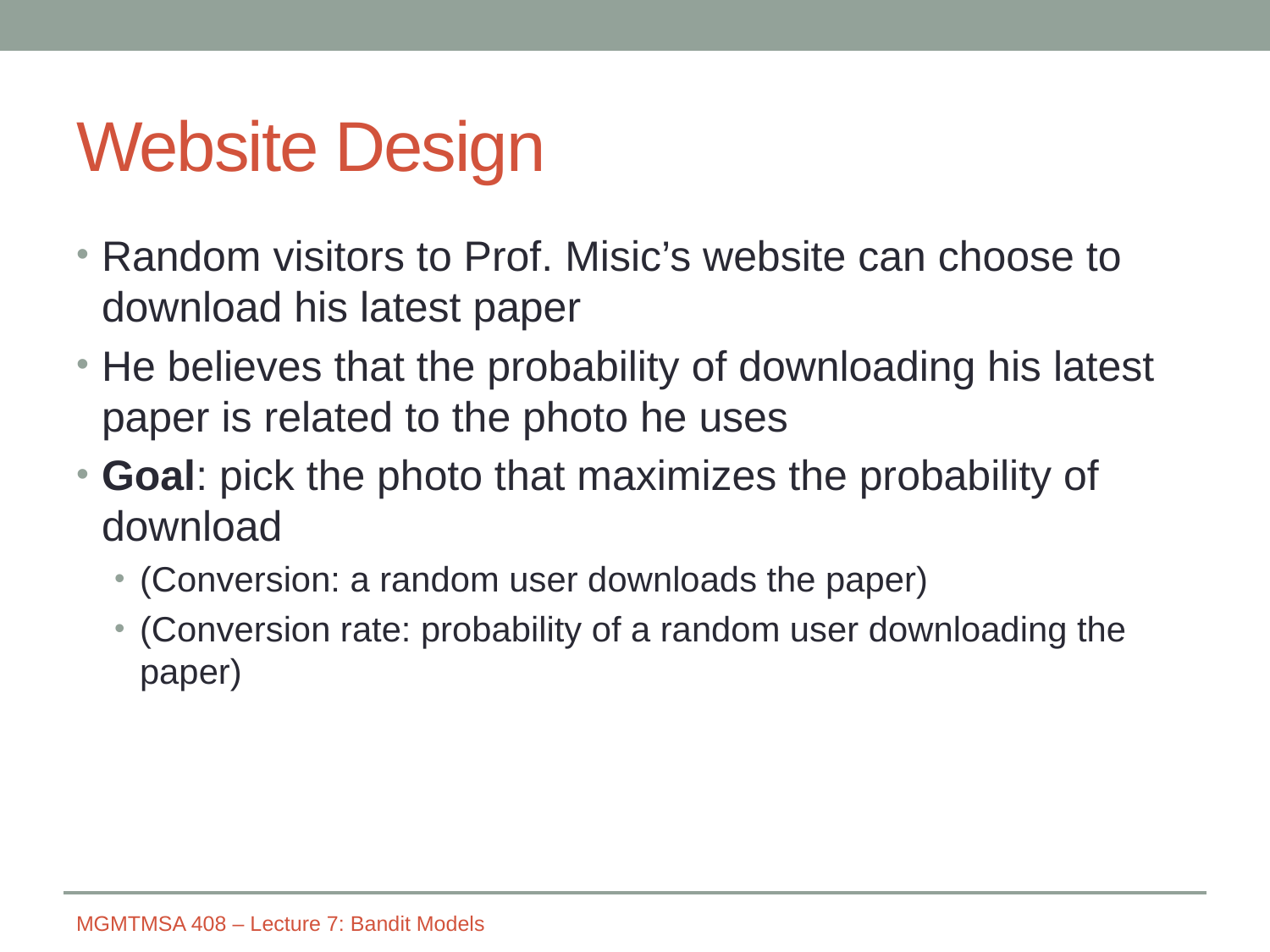

# Website Design
Random visitors to Prof. Misic’s website can choose to download his latest paper
He believes that the probability of downloading his latest paper is related to the photo he uses
Goal: pick the photo that maximizes the probability of download
(Conversion: a random user downloads the paper)
(Conversion rate: probability of a random user downloading the paper)
MGMTMSA 408 – Lecture 7: Bandit Models